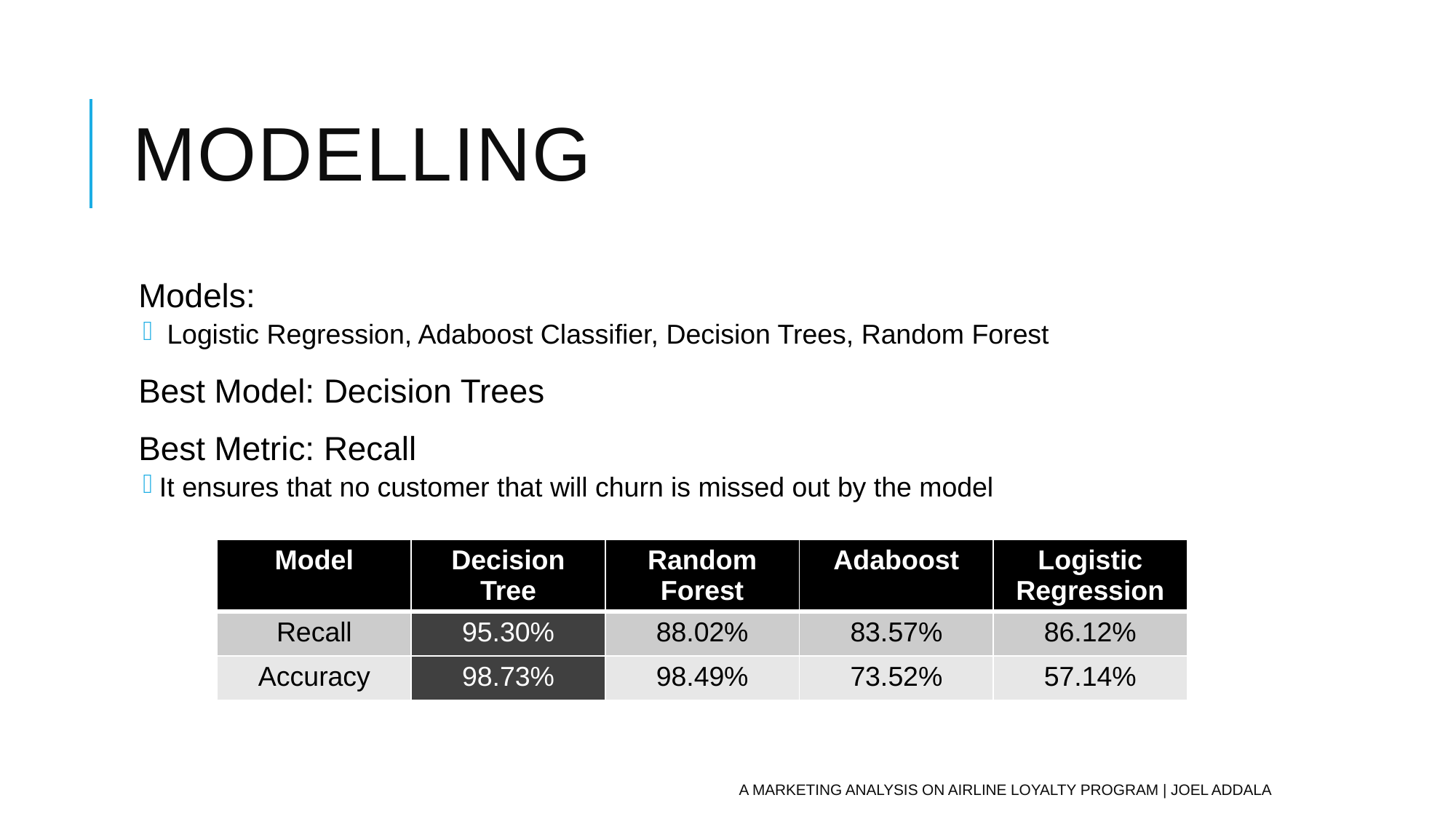

# Modelling
Models:
 Logistic Regression, Adaboost Classifier, Decision Trees, Random Forest
Best Model: Decision Trees
Best Metric: Recall
It ensures that no customer that will churn is missed out by the model

| Model | Decision Tree | Random Forest | Adaboost | Logistic Regression |
| --- | --- | --- | --- | --- |
| Recall | 95.30% | 88.02% | 83.57% | 86.12% |
| Accuracy | 98.73% | 98.49% | 73.52% | 57.14% |
A Marketing Analysis on airline loyalty program | Joel Addala